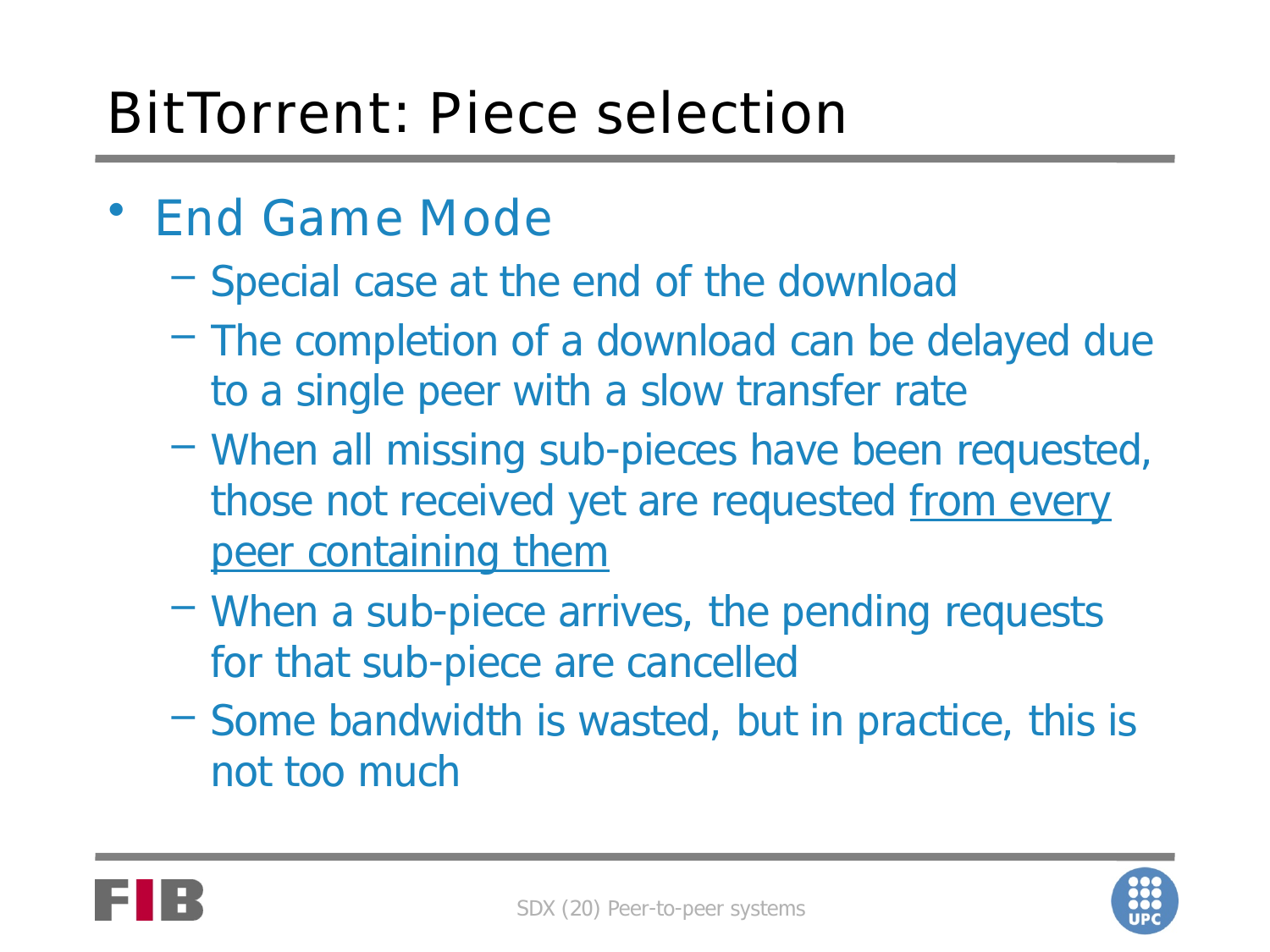

# BitTorrent: Piece selection
End Game Mode
Special case at the end of the download
The completion of a download can be delayed due to a single peer with a slow transfer rate
When all missing sub-pieces have been requested, those not received yet are requested from every peer containing them
When a sub-piece arrives, the pending requests for that sub-piece are cancelled
Some bandwidth is wasted, but in practice, this is not too much